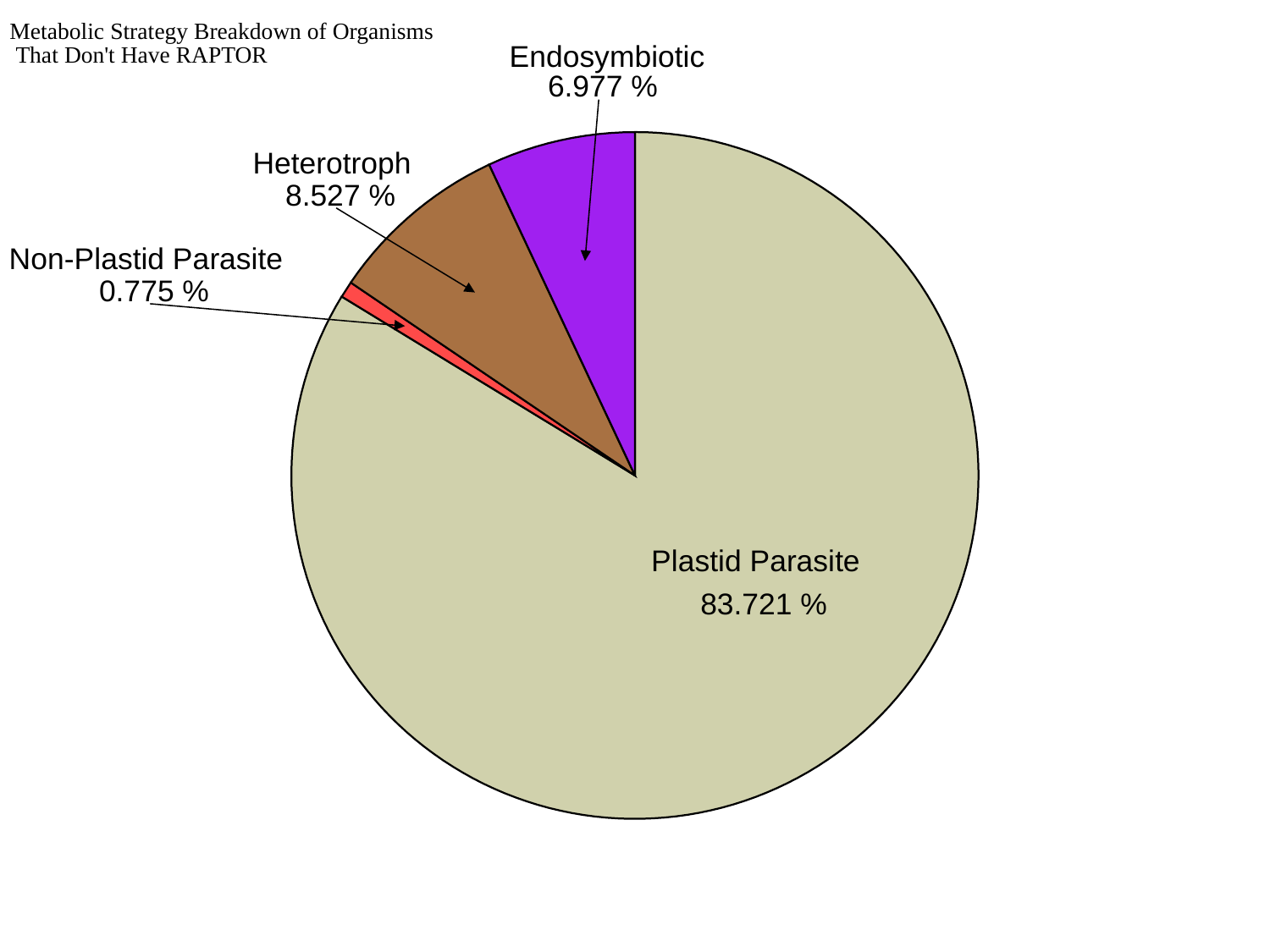

Metabolic Strategy Breakdown of Organisms
 That Don't Have RAPTOR
Endosymbiotic
 6.977 %

Heterotroph

 8.527 %
Non-Plastid Parasite
 0.775 %

Plastid Parasite
 83.721 %